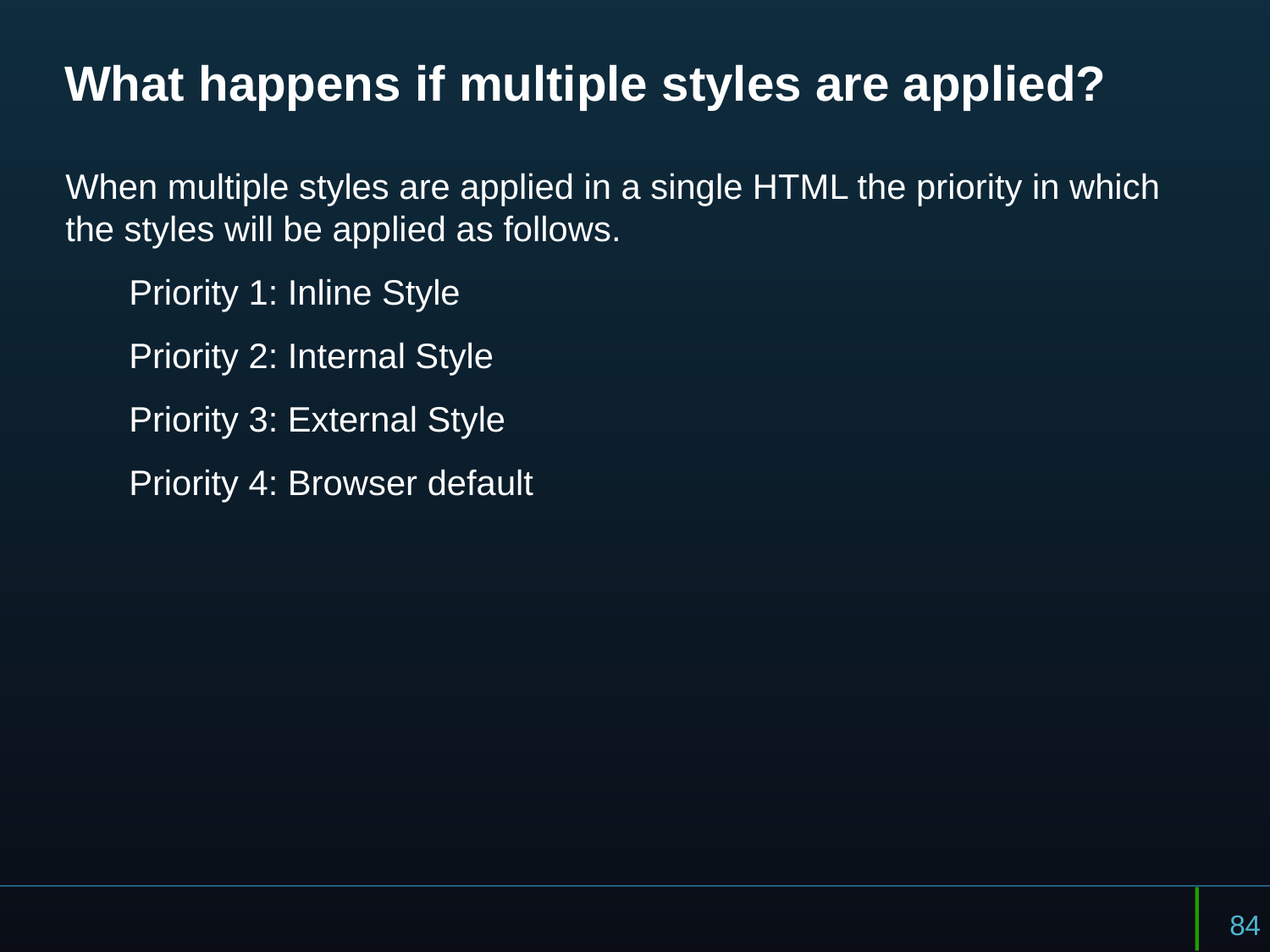

# What happens if multiple styles are applied?
When multiple styles are applied in a single HTML the priority in which the styles will be applied as follows.
Priority 1: Inline Style
Priority 2: Internal Style
Priority 3: External Style
Priority 4: Browser default

84